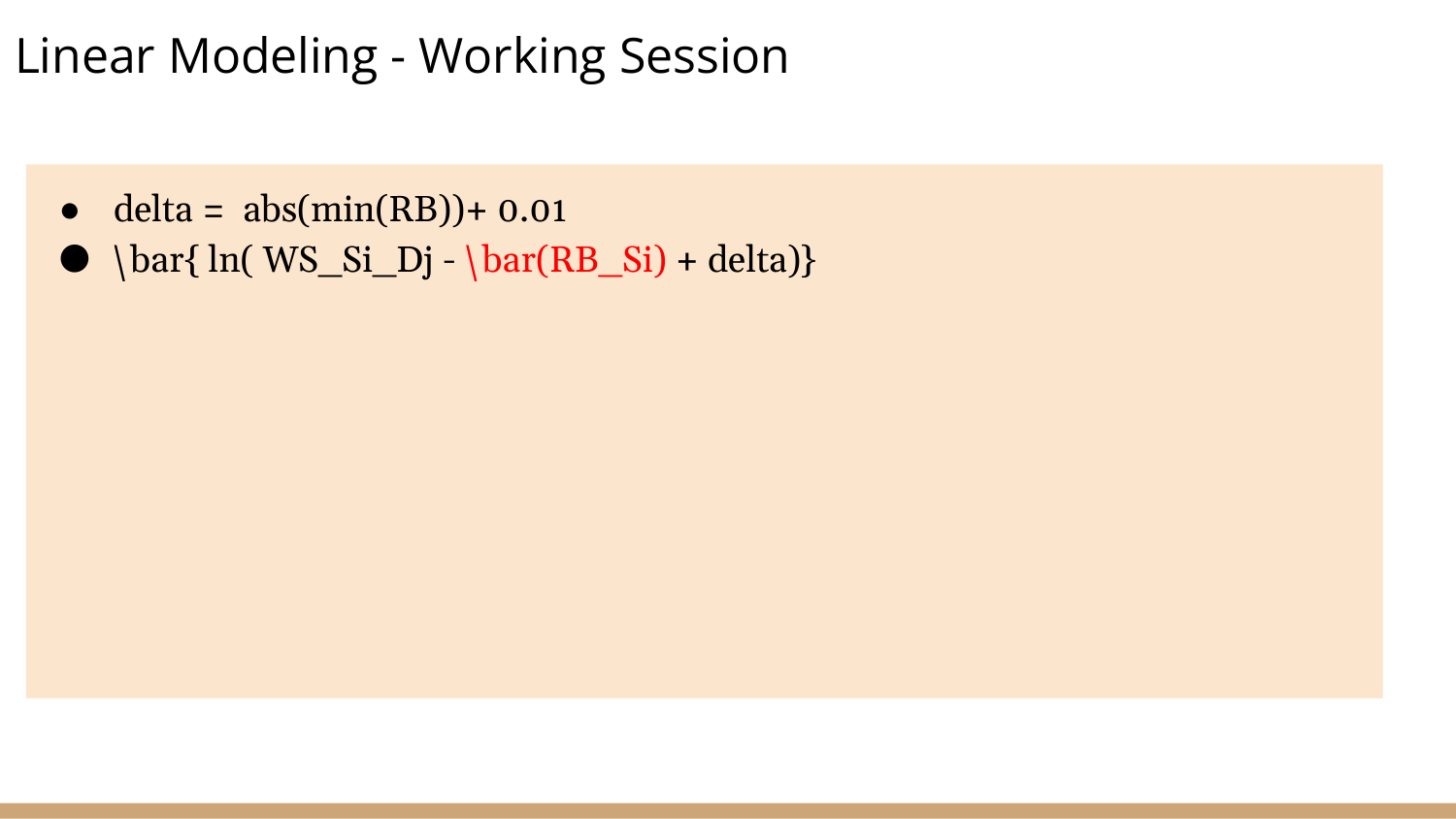

# Linear Modeling - Working Session
delta =  abs(min(RB))+ 0.01
\bar{ ln( WS_Si_Dj - \bar(RB_Si) + delta)}